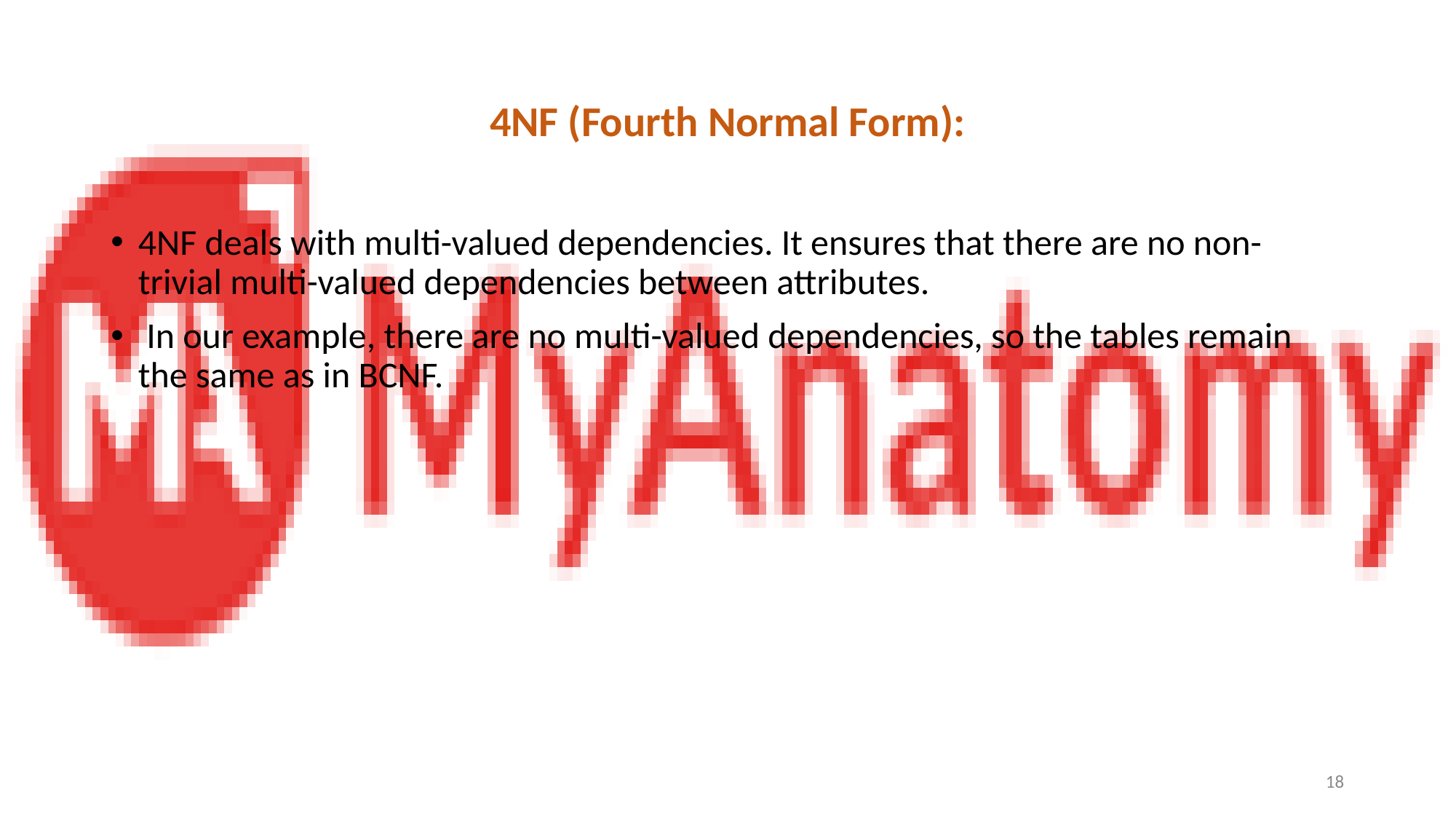

# 4NF (Fourth Normal Form):
4NF deals with multi-valued dependencies. It ensures that there are no non-trivial multi-valued dependencies between attributes.
 In our example, there are no multi-valued dependencies, so the tables remain the same as in BCNF.

18